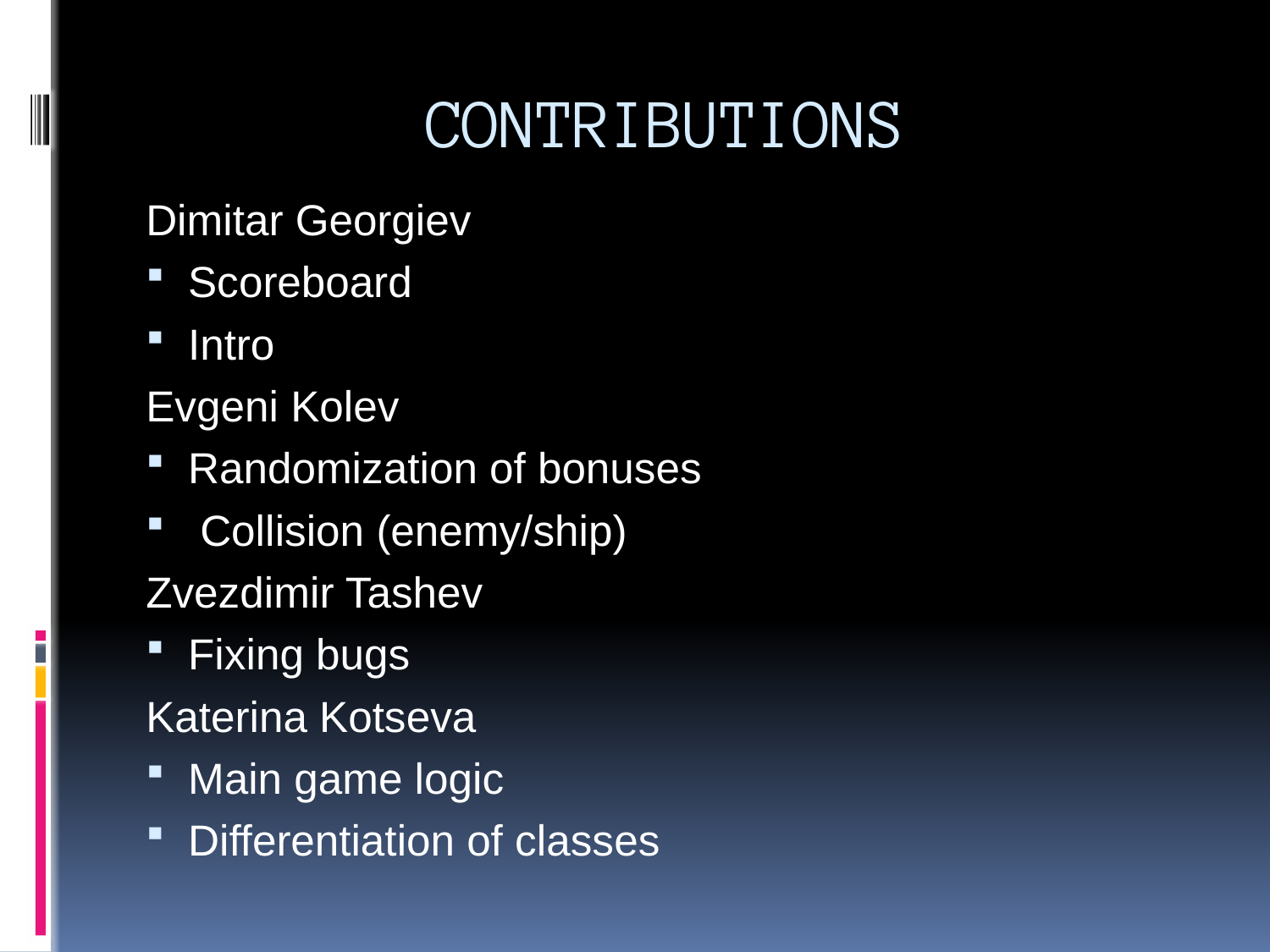

# CONTRIBUTIONS
Dimitar Georgiev
Scoreboard
Intro
Evgeni Kolev
Randomization of bonuses
 Collision (enemy/ship)
Zvezdimir Tashev
Fixing bugs
Katerina Kotseva
Main game logic
Differentiation of classes